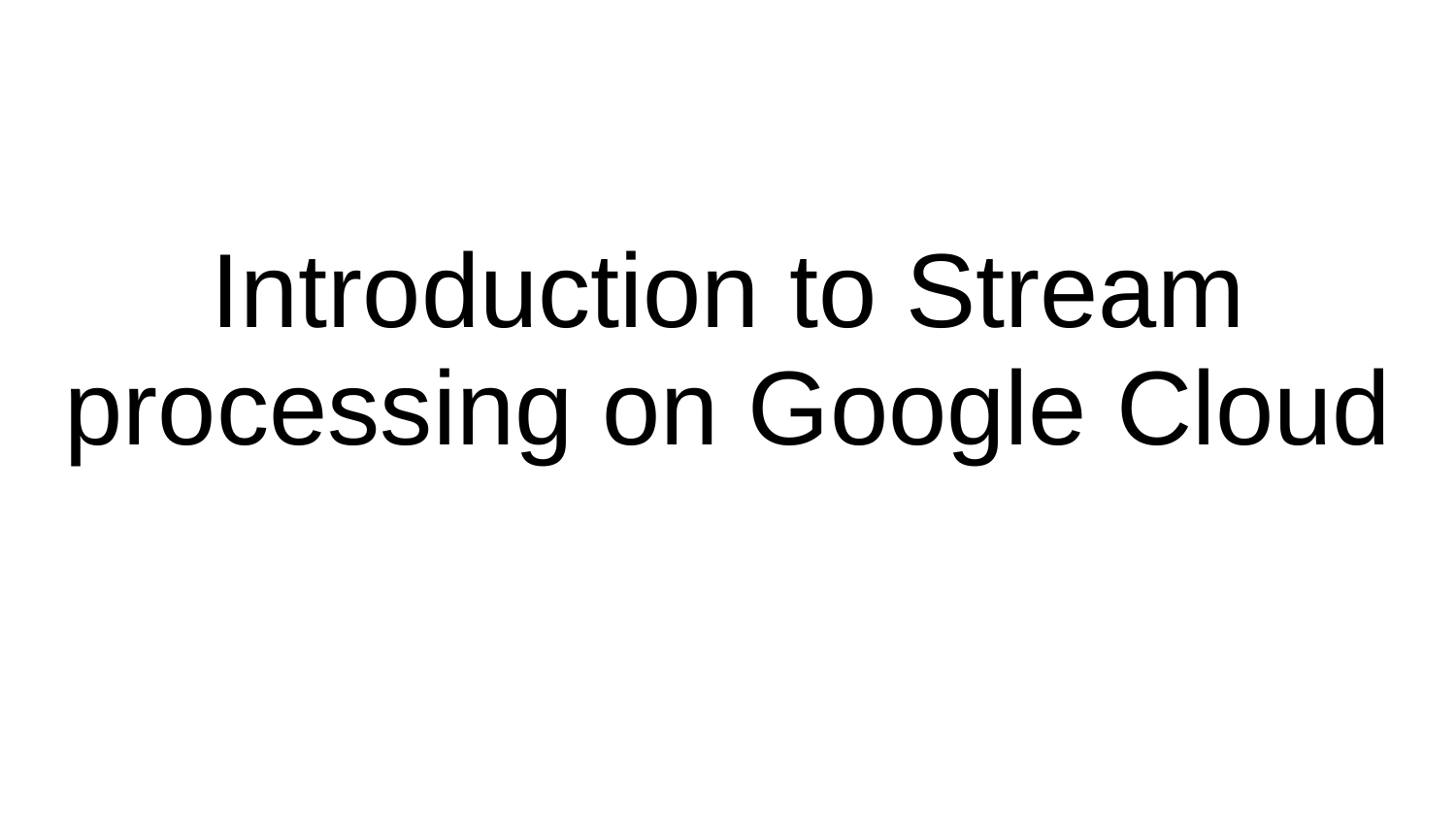

# Introduction to Stream processing on Google Cloud